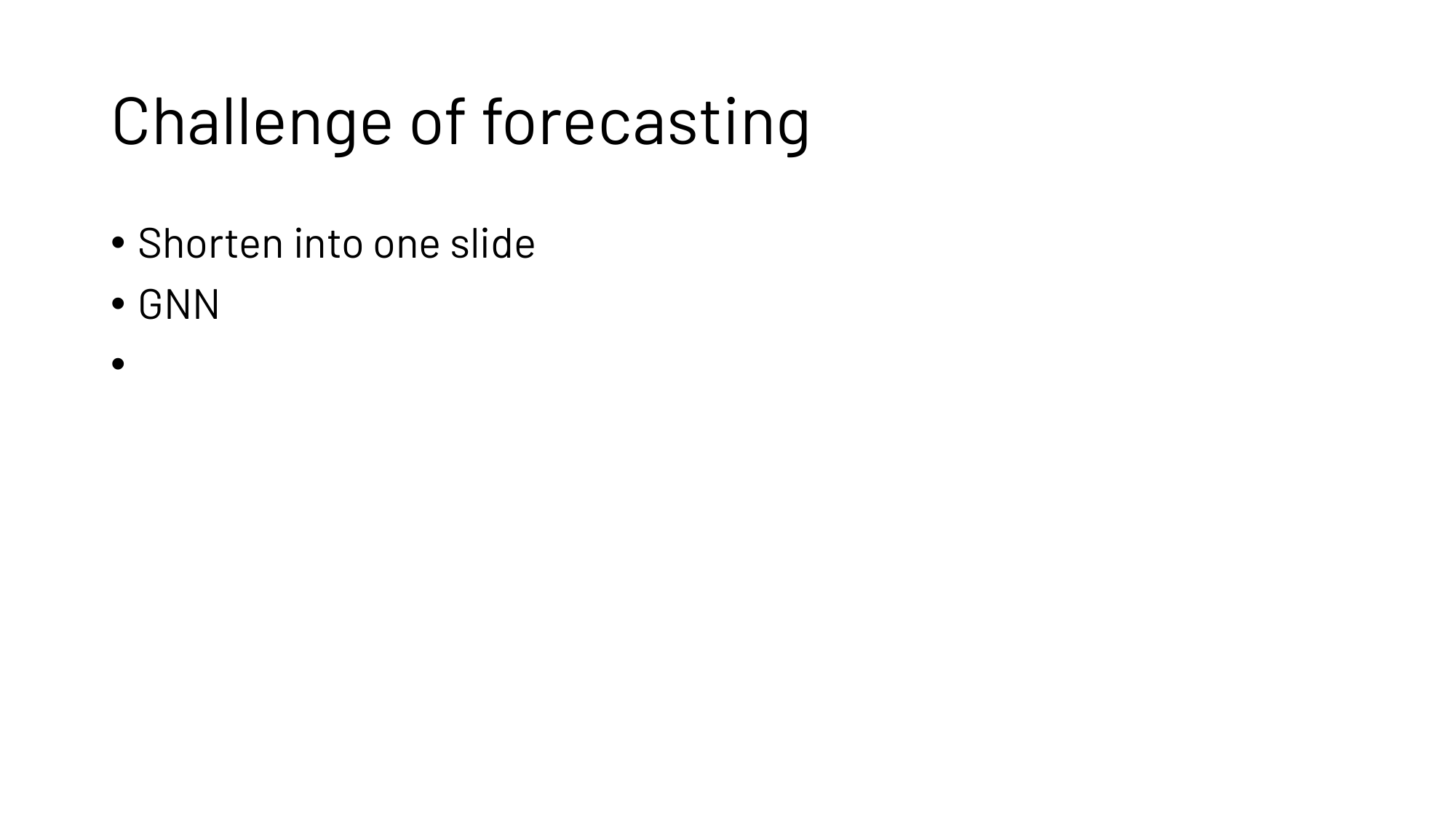

# Challenge of forecasting
Shorten into one slide
GNN